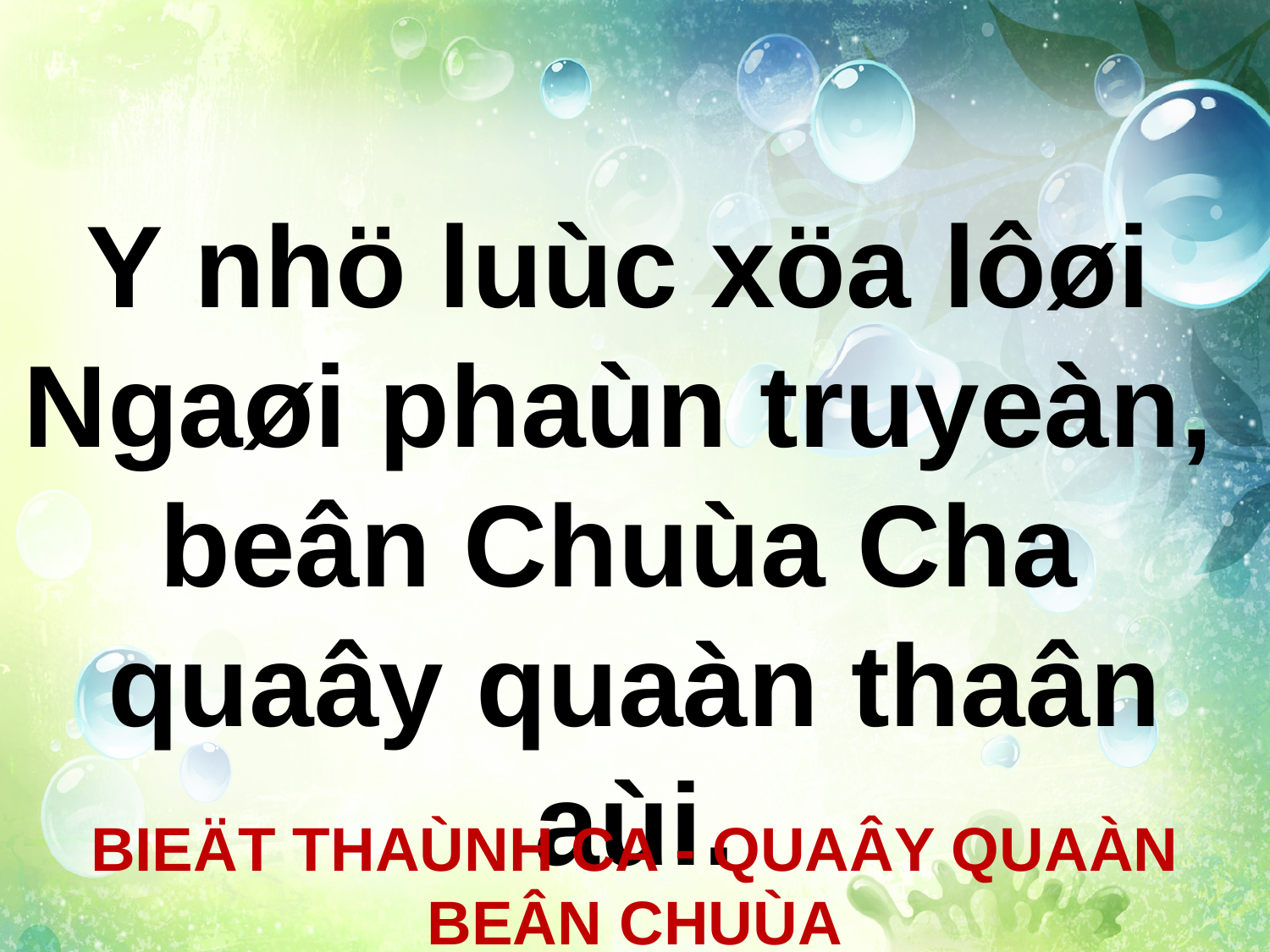

Y nhö luùc xöa lôøi
Ngaøi phaùn truyeàn,
beân Chuùa Cha
quaây quaàn thaân aùi.
BIEÄT THAÙNH CA - QUAÂY QUAÀN BEÂN CHUÙA